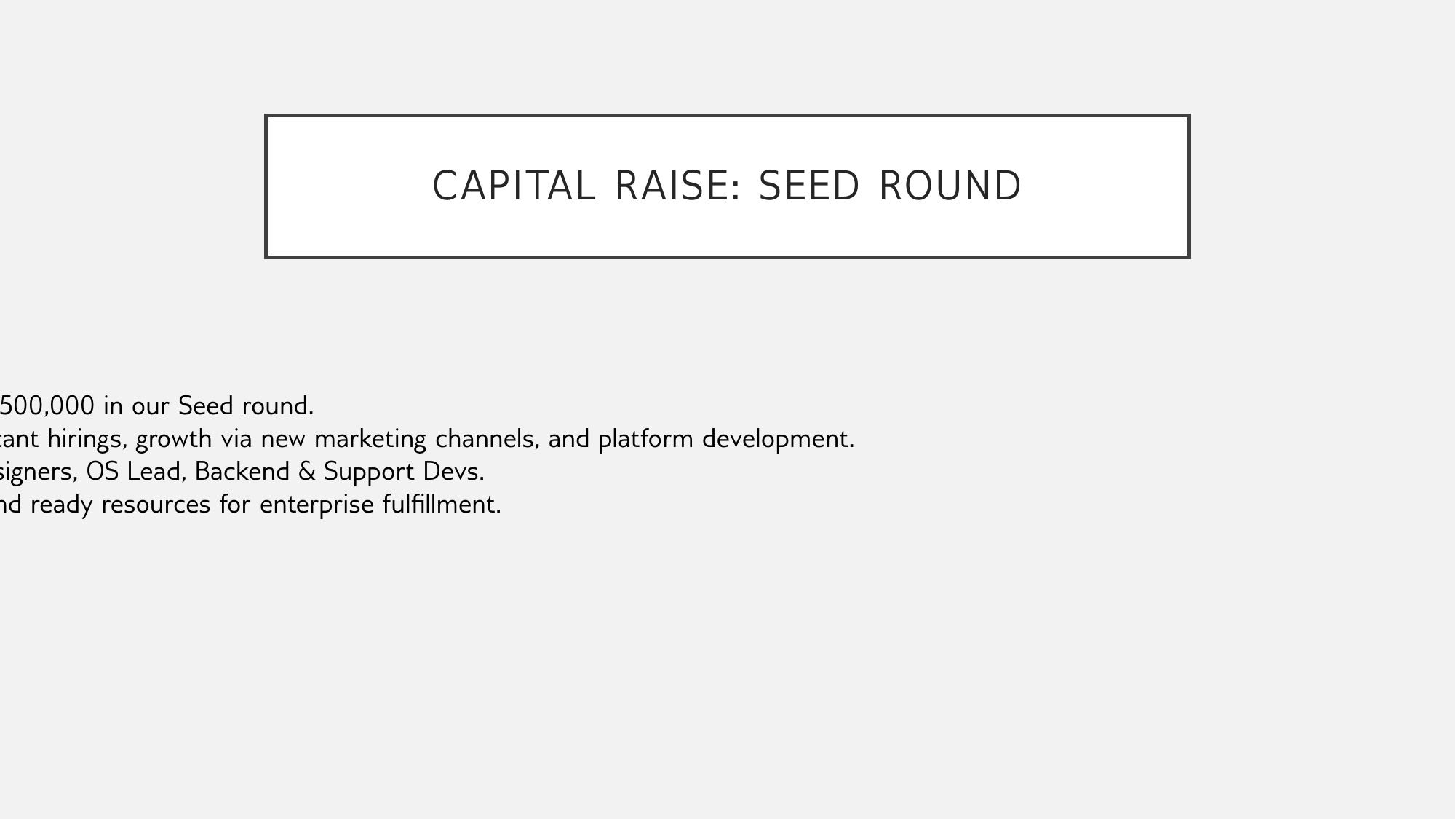

# Capital Raise: Seed Round

We are raising $3,500,000 in our Seed round.
- Purpose: Significant hirings, growth via new marketing channels, and platform development.
- Hiring UX/UI Designers, OS Lead, Backend & Support Devs.
- Scaling audits and ready resources for enterprise fulfillment.